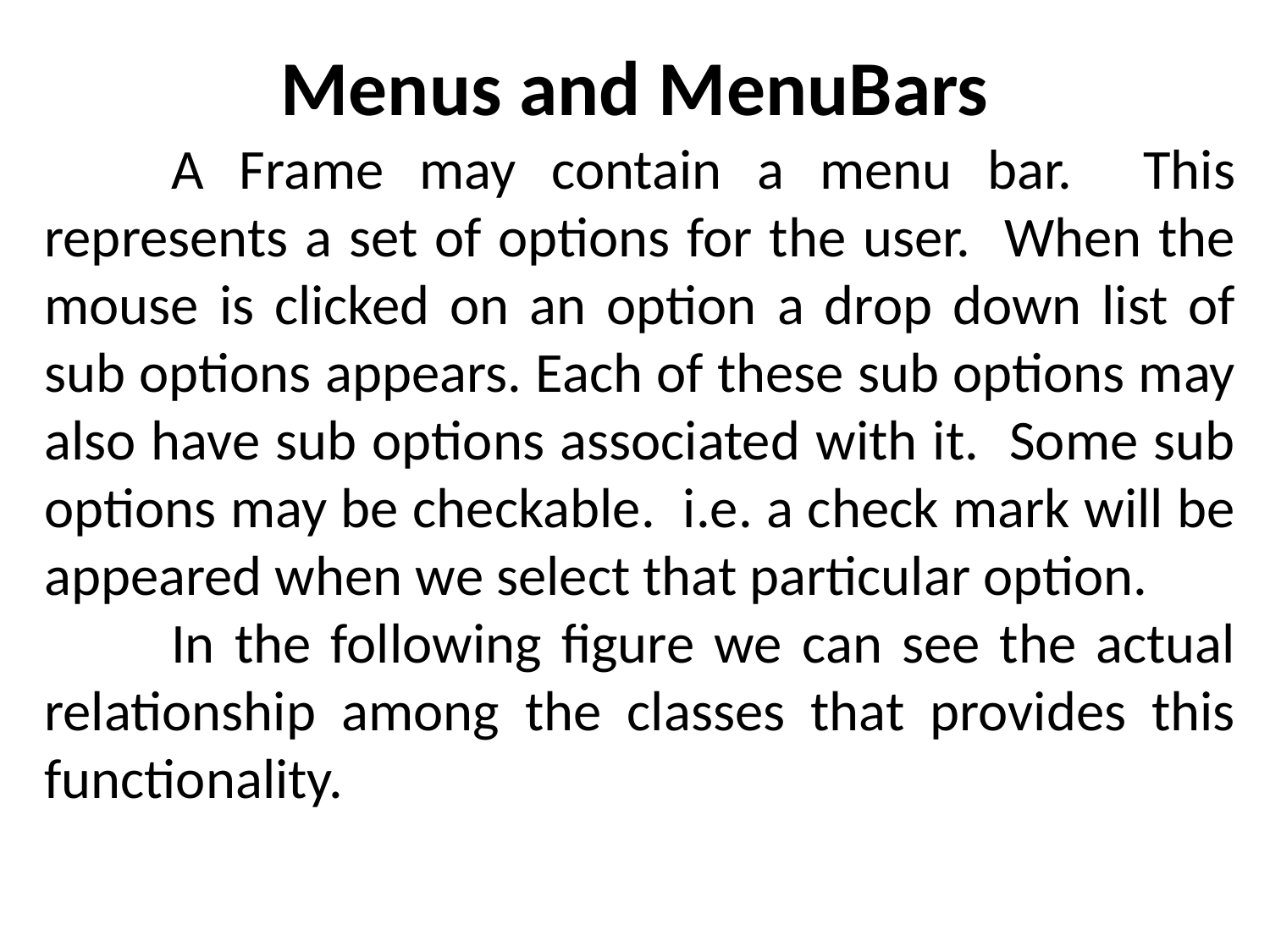

# Menus and MenuBars
	A Frame may contain a menu bar.  This represents a set of options for the user.  When the mouse is clicked on an option a drop down list of sub options appears. Each of these sub options may also have sub options associated with it.  Some sub options may be checkable.  i.e. a check mark will be appeared when we select that particular option.
	In the following figure we can see the actual relationship among the classes that provides this functionality.